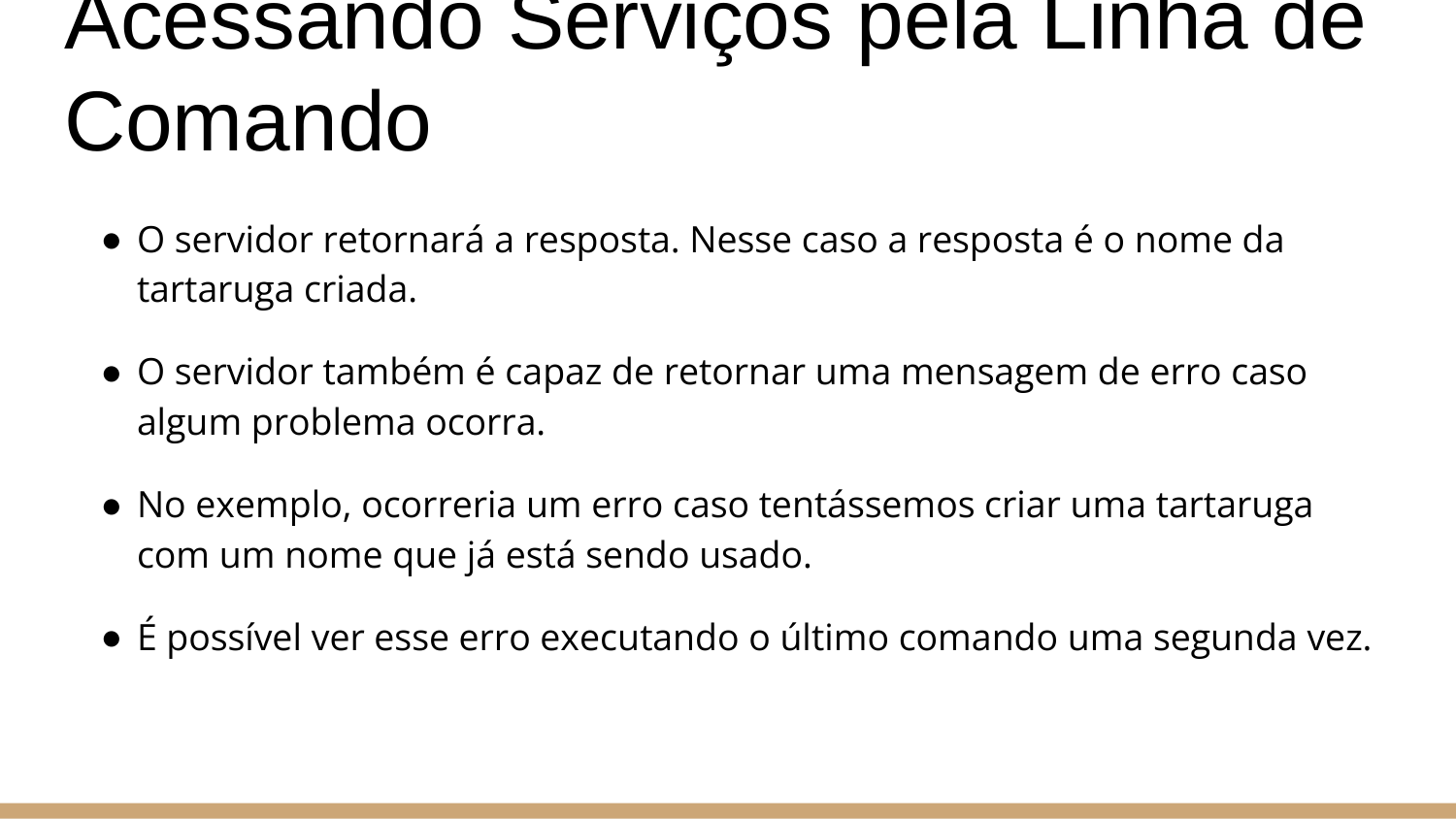

# Acessando Serviços pela Linha de Comando
O servidor retornará a resposta. Nesse caso a resposta é o nome da tartaruga criada.
O servidor também é capaz de retornar uma mensagem de erro caso algum problema ocorra.
No exemplo, ocorreria um erro caso tentássemos criar uma tartaruga com um nome que já está sendo usado.
É possível ver esse erro executando o último comando uma segunda vez.